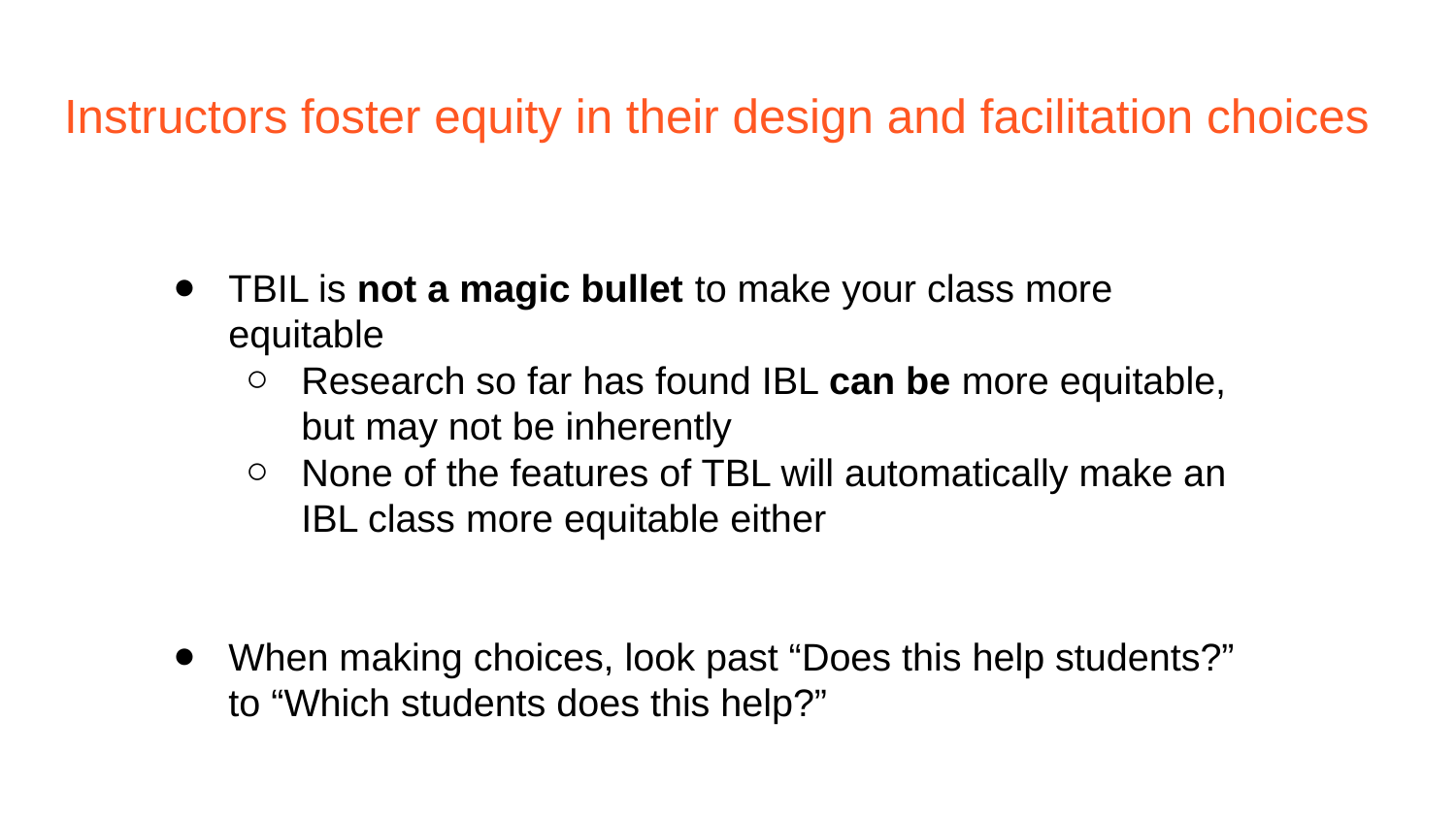

# Instructors foster equity in their design and facilitation choices
TBIL is not a magic bullet to make your class more equitable
Research so far has found IBL can be more equitable, but may not be inherently
None of the features of TBL will automatically make an IBL class more equitable either

When making choices, look past “Does this help students?” to “Which students does this help?”